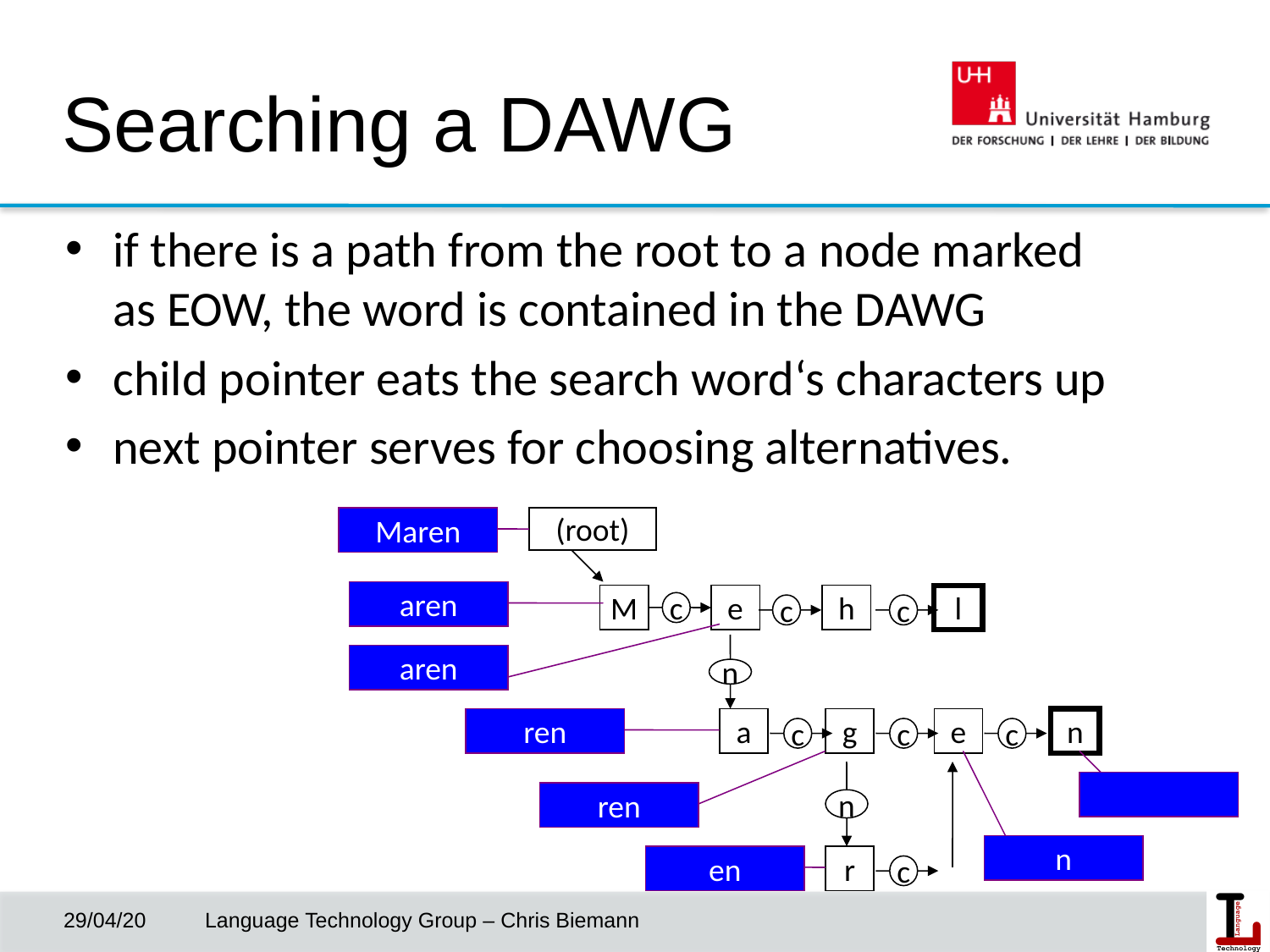

# Searching a DAWG
if there is a path from the root to a node marked as EOW, the word is contained in the DAWG
child pointer eats the search word‘s characters up
next pointer serves for choosing alternatives.
Maren
(root)

aren
M
e
h
l
c

c

c

n
aren
ren
a
g
e
n
c

c

c

n

ren
n
en
r
c

29/04/20
 Language Technology Group – Chris Biemann